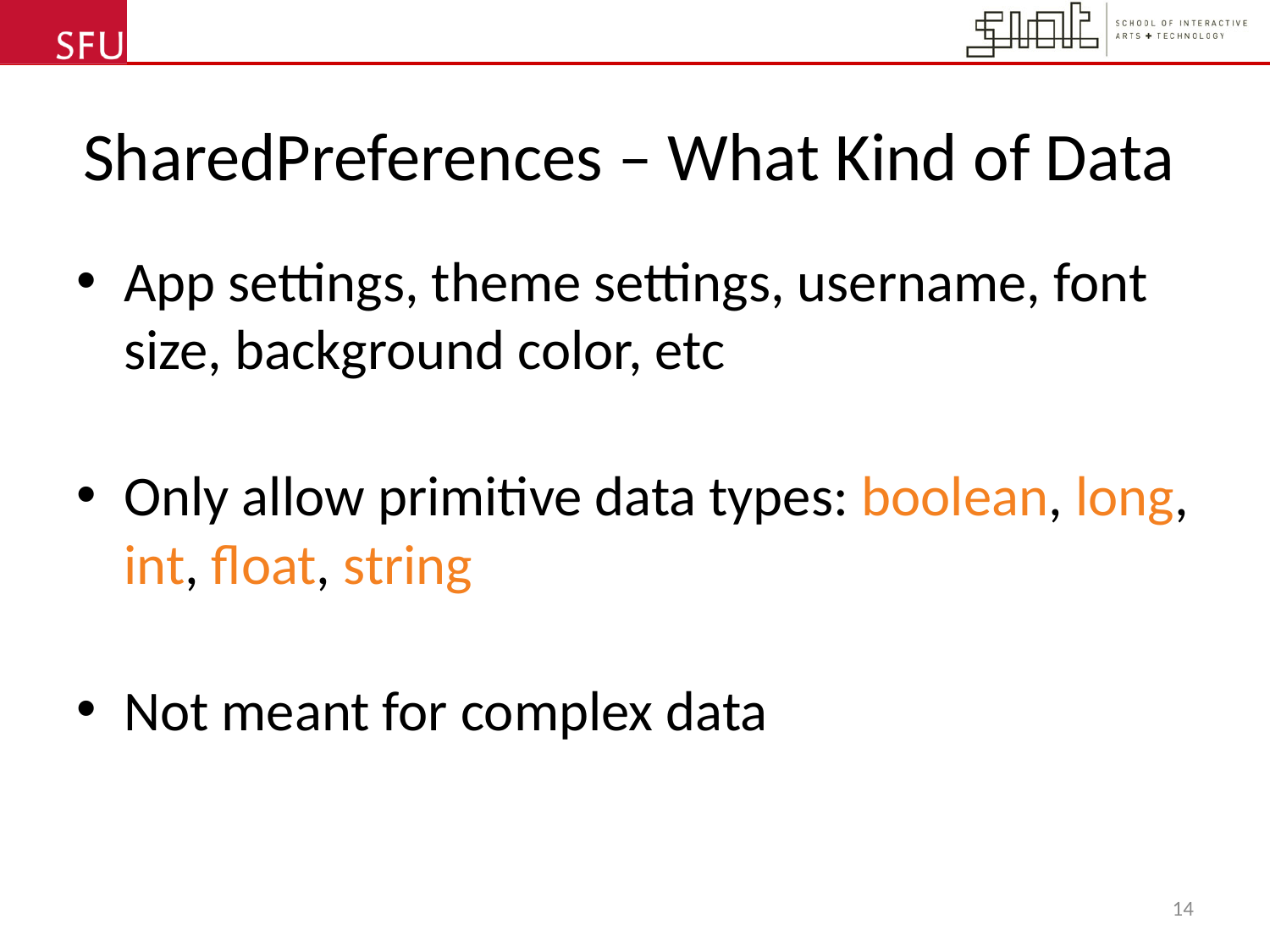

# SharedPreferences – What Kind of Data
App settings, theme settings, username, font size, background color, etc
Only allow primitive data types: boolean, long, int, float, string
Not meant for complex data
14